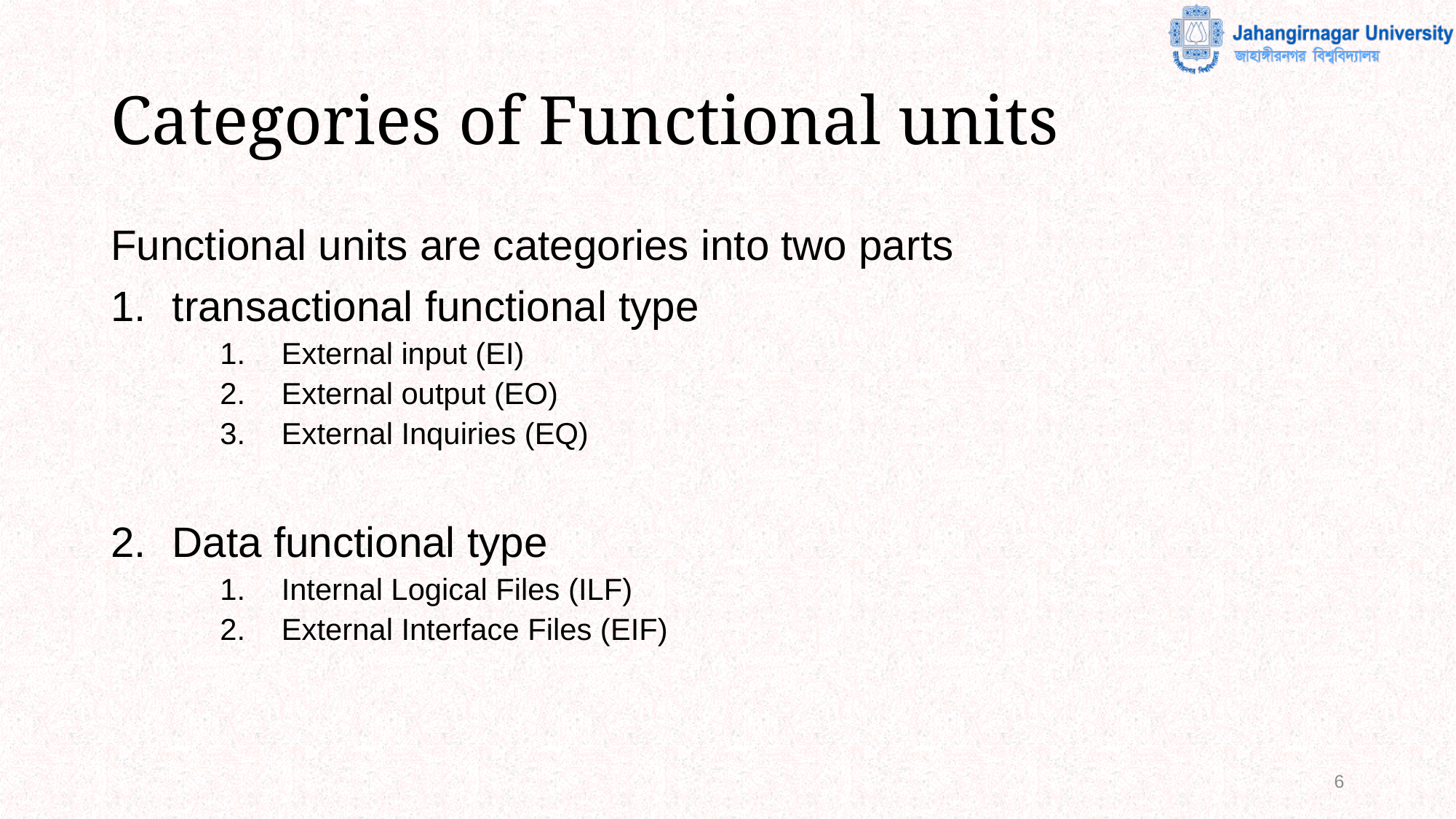

# Categories of Functional units
Functional units are categories into two parts
transactional functional type
External input (EI)
External output (EO)
External Inquiries (EQ)

Data functional type
Internal Logical Files (ILF)
External Interface Files (EIF)

6